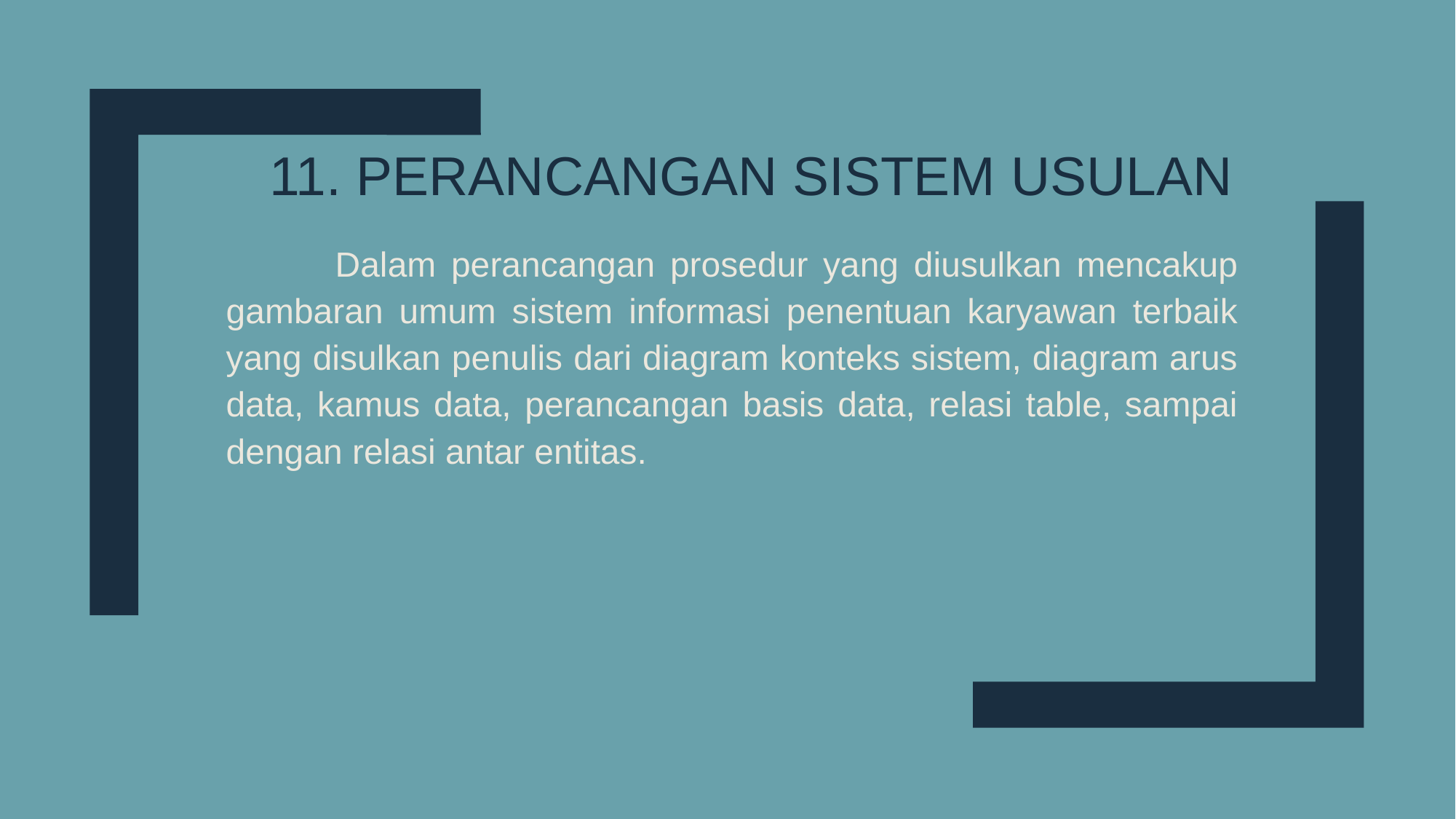

# 11. Perancangan sistem usulan
	Dalam perancangan prosedur yang diusulkan mencakup gambaran umum sistem informasi penentuan karyawan terbaik yang disulkan penulis dari diagram konteks sistem, diagram arus data, kamus data, perancangan basis data, relasi table, sampai dengan relasi antar entitas.